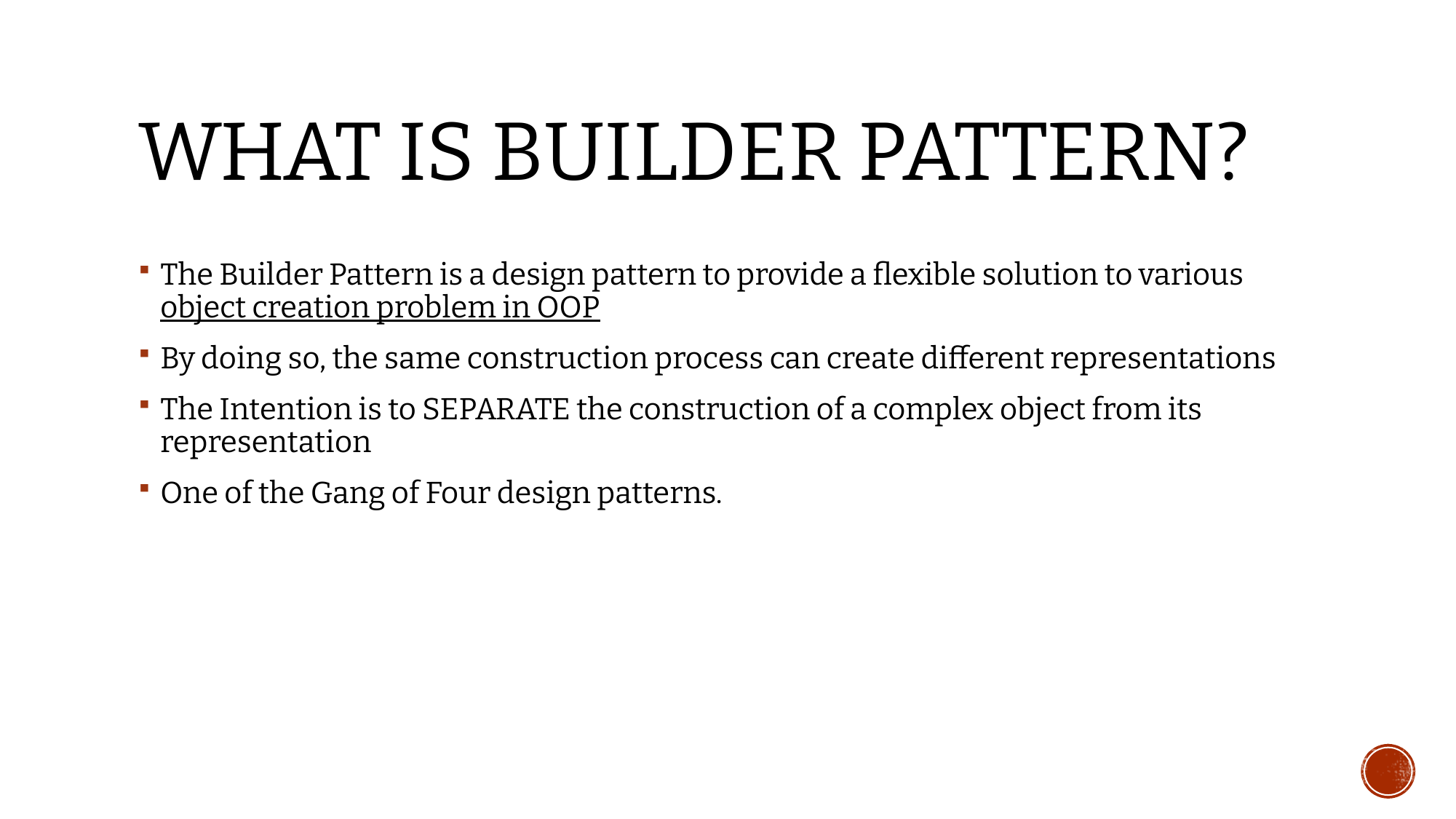

# What is Builder pattern?
The Builder Pattern is a design pattern to provide a flexible solution to various object creation problem in OOP
By doing so, the same construction process can create different representations
The Intention is to SEPARATE the construction of a complex object from its representation
One of the Gang of Four design patterns.